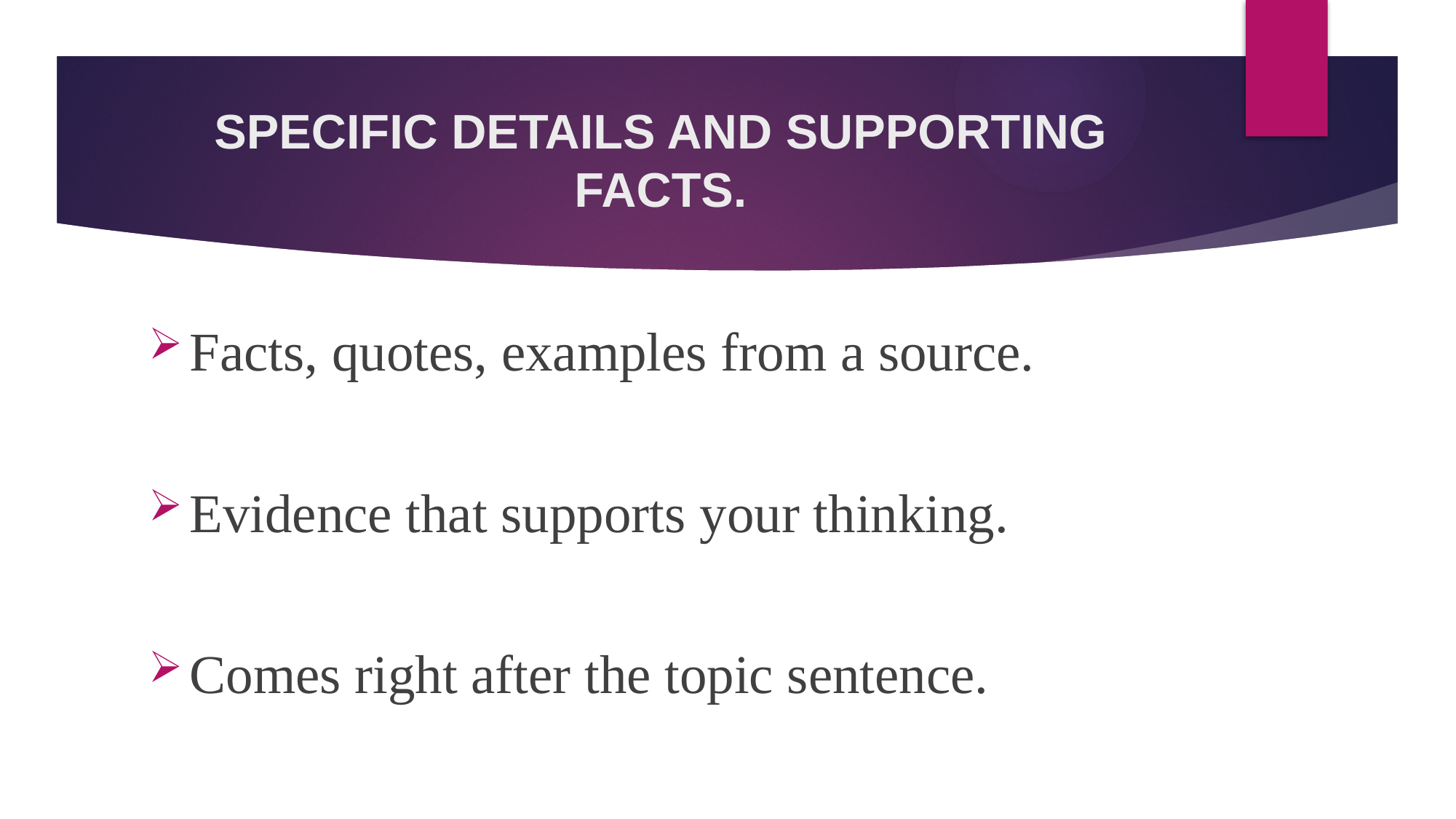

# SPECIFIC DETAILS AND SUPPORTING FACTS.
Facts, quotes, examples from a source.

Evidence that supports your thinking.

Comes right after the topic sentence.